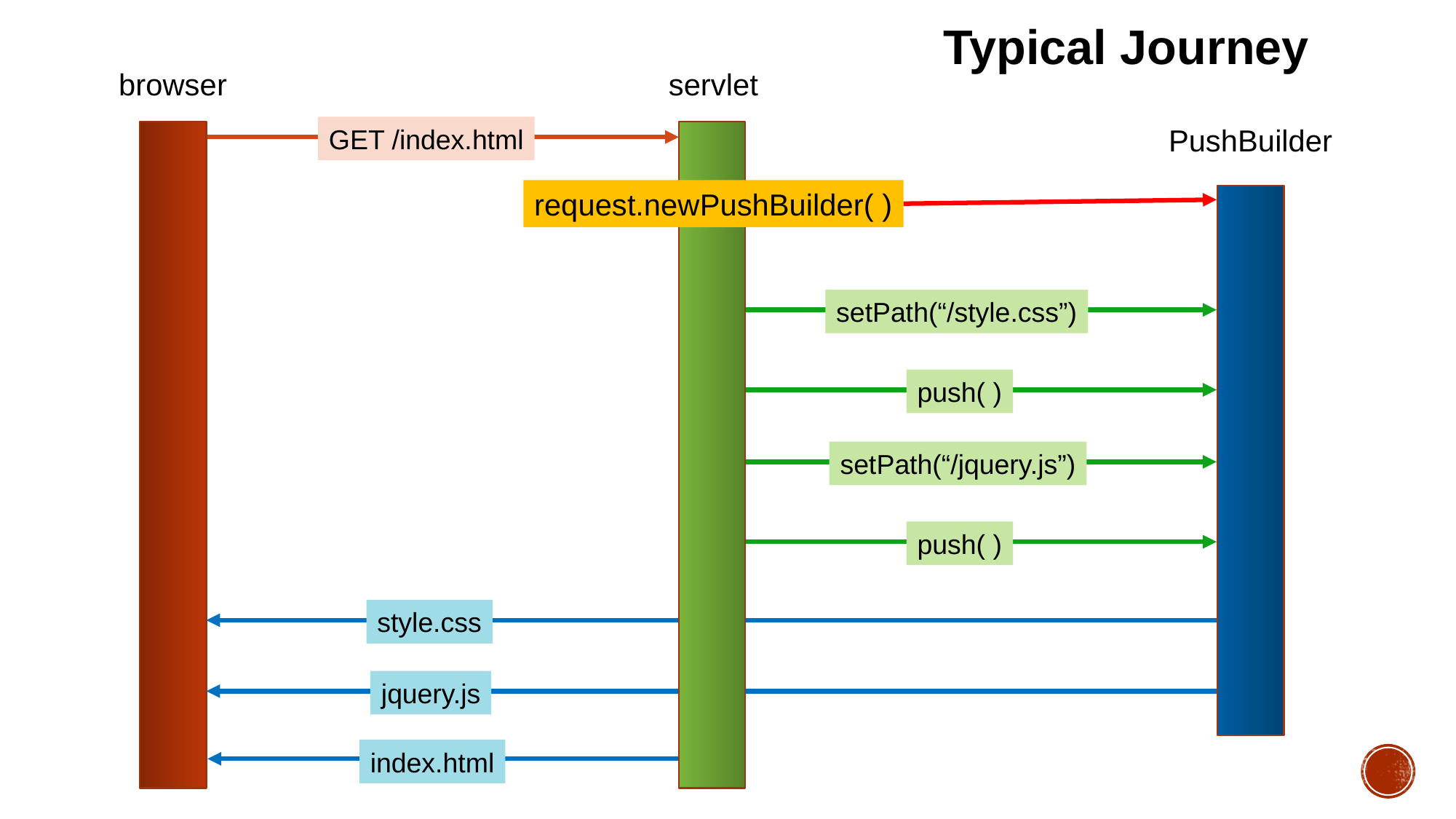

Typical Journey
browser
servlet

index.html
GET /index.html
PushBuilder

request.newPushBuilder( )
setPath(“/style.css”)
push( )
setPath(“/jquery.js”)
push( )
style.css
jquery.js